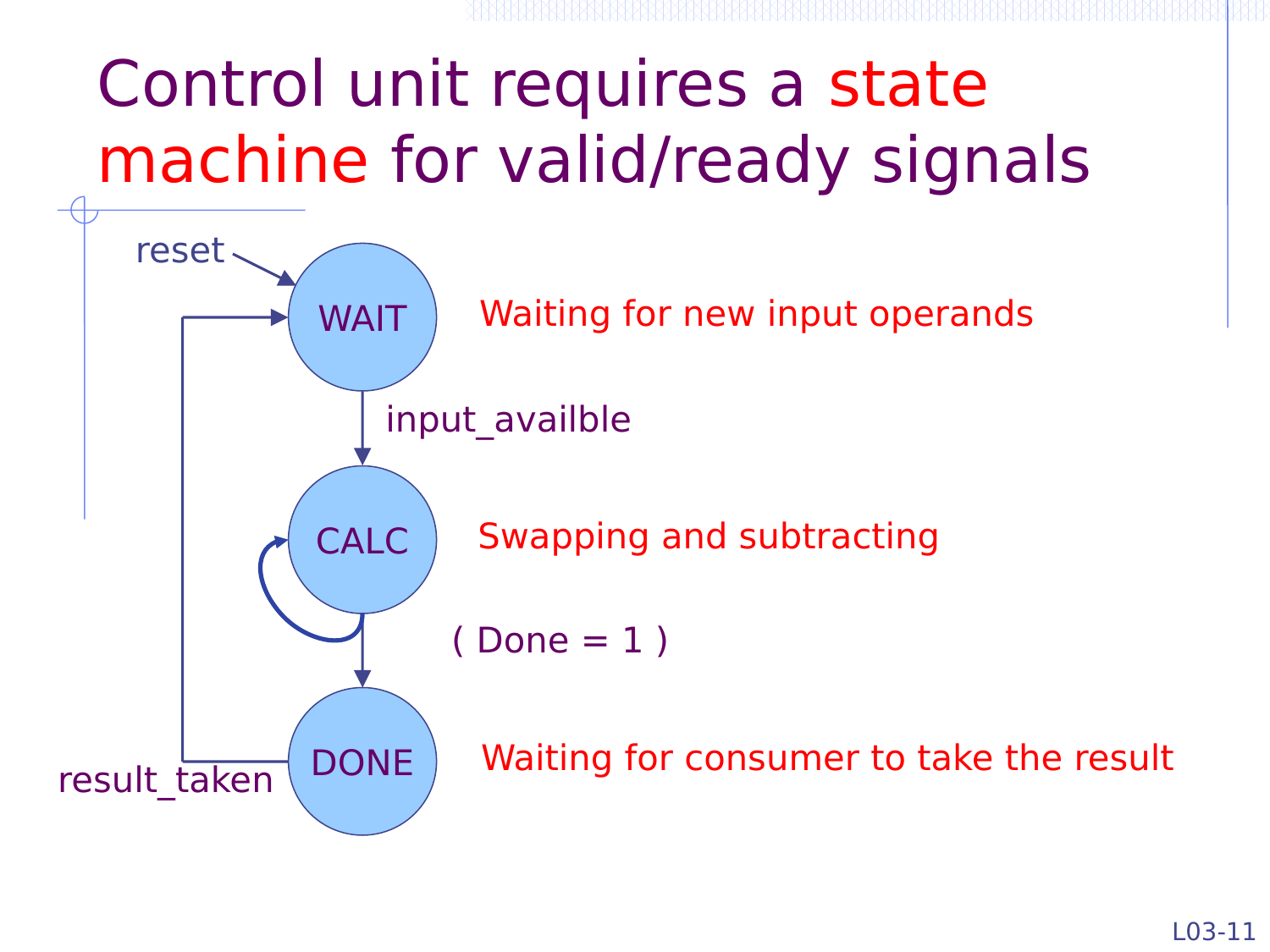

# Control unit requires a state machine for valid/ready signals
reset
WAIT

Waiting for new input operands

input_availble

CALC
Swapping and subtracting
( Done = 1 )

DONE
Waiting for consumer to take the result
result_taken

L03-11